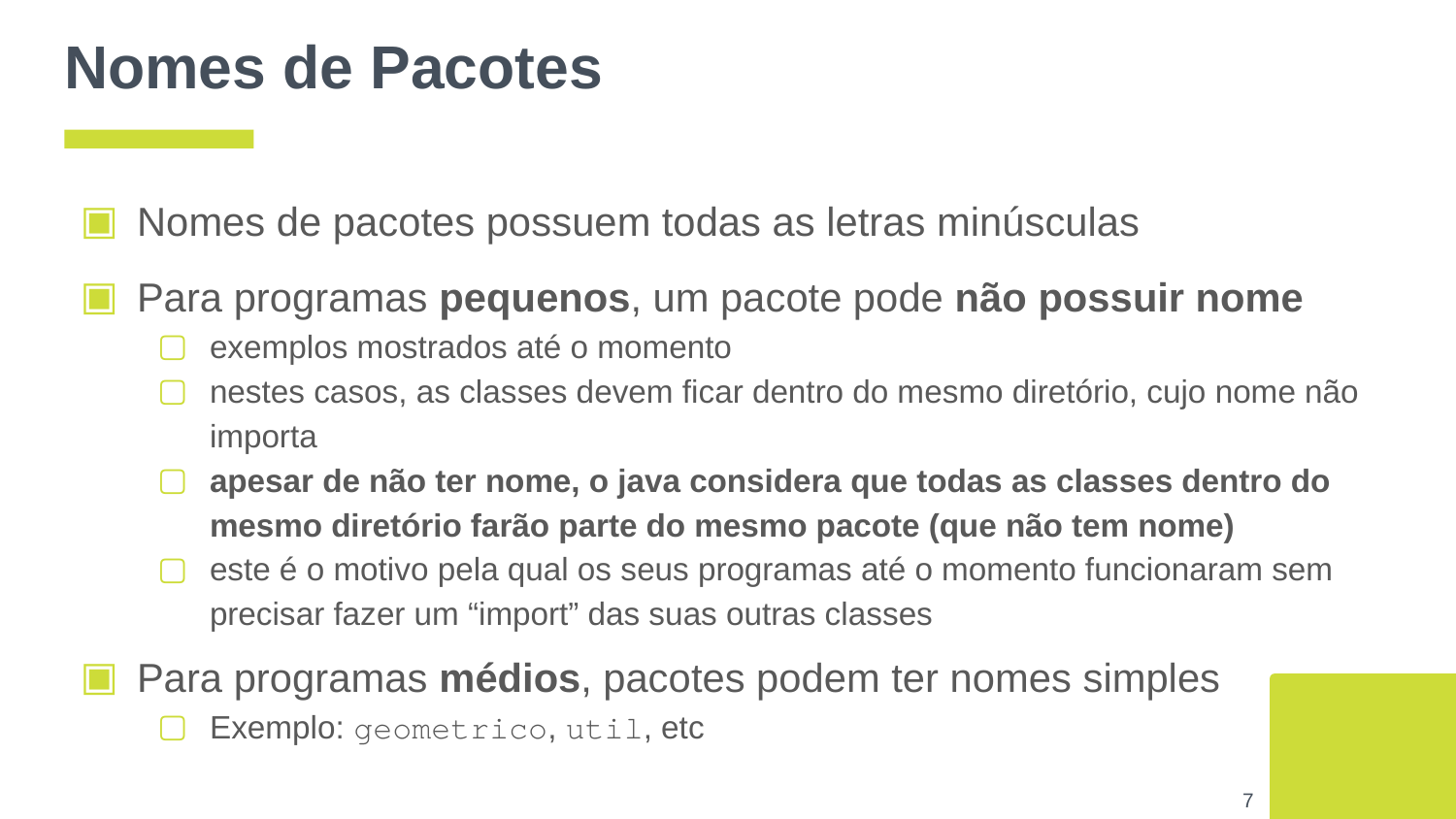

# Nomes de Pacotes
Nomes de pacotes possuem todas as letras minúsculas
Para programas pequenos, um pacote pode não possuir nome
exemplos mostrados até o momento
nestes casos, as classes devem ficar dentro do mesmo diretório, cujo nome não importa
apesar de não ter nome, o java considera que todas as classes dentro do mesmo diretório farão parte do mesmo pacote (que não tem nome)
este é o motivo pela qual os seus programas até o momento funcionaram sem precisar fazer um “import” das suas outras classes
Para programas médios, pacotes podem ter nomes simples
Exemplo: geometrico, util, etc
7